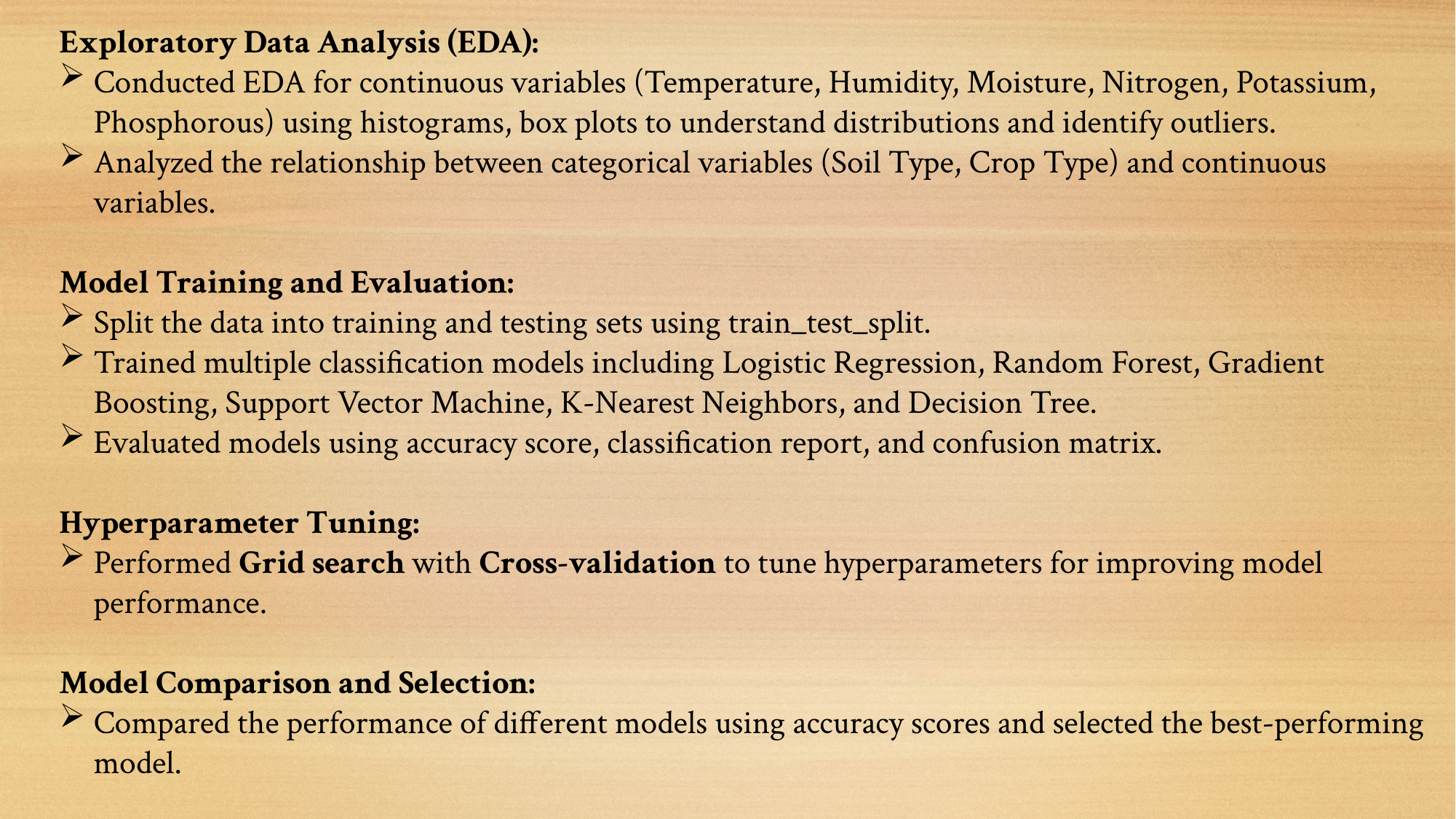

Exploratory Data Analysis (EDA):
Conducted EDA for continuous variables (Temperature, Humidity, Moisture, Nitrogen, Potassium, Phosphorous) using histograms, box plots to understand distributions and identify outliers.
Analyzed the relationship between categorical variables (Soil Type, Crop Type) and continuous variables.

Model Training and Evaluation:
Split the data into training and testing sets using train_test_split.
Trained multiple classification models including Logistic Regression, Random Forest, Gradient Boosting, Support Vector Machine, K-Nearest Neighbors, and Decision Tree.
Evaluated models using accuracy score, classification report, and confusion matrix.

Hyperparameter Tuning:
Performed Grid search with Cross-validation to tune hyperparameters for improving model performance.

Model Comparison and Selection:
Compared the performance of different models using accuracy scores and selected the best-performing model.